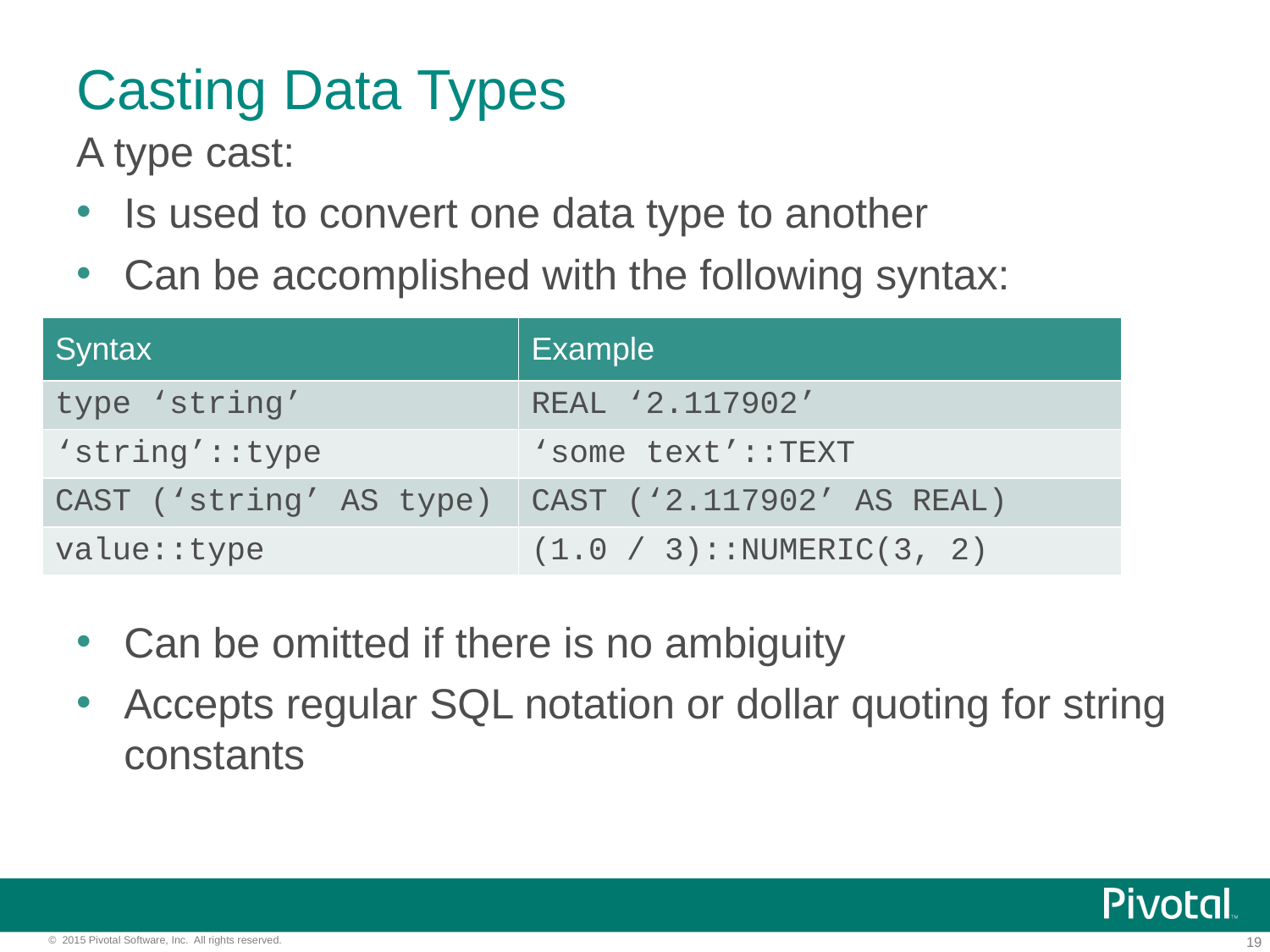

# Casting Data Types
A type cast:
Is used to convert one data type to another
Can be accomplished with the following syntax:

Can be omitted if there is no ambiguity
Accepts regular SQL notation or dollar quoting for string constants
| Syntax | Example |
| --- | --- |
| type ‘string’ | REAL ‘2.117902’ |
| ‘string’::type | ‘some text’::TEXT |
| CAST (‘string’ AS type) | CAST (‘2.117902’ AS REAL) |
| value::type | (1.0 / 3)::NUMERIC(3, 2) |